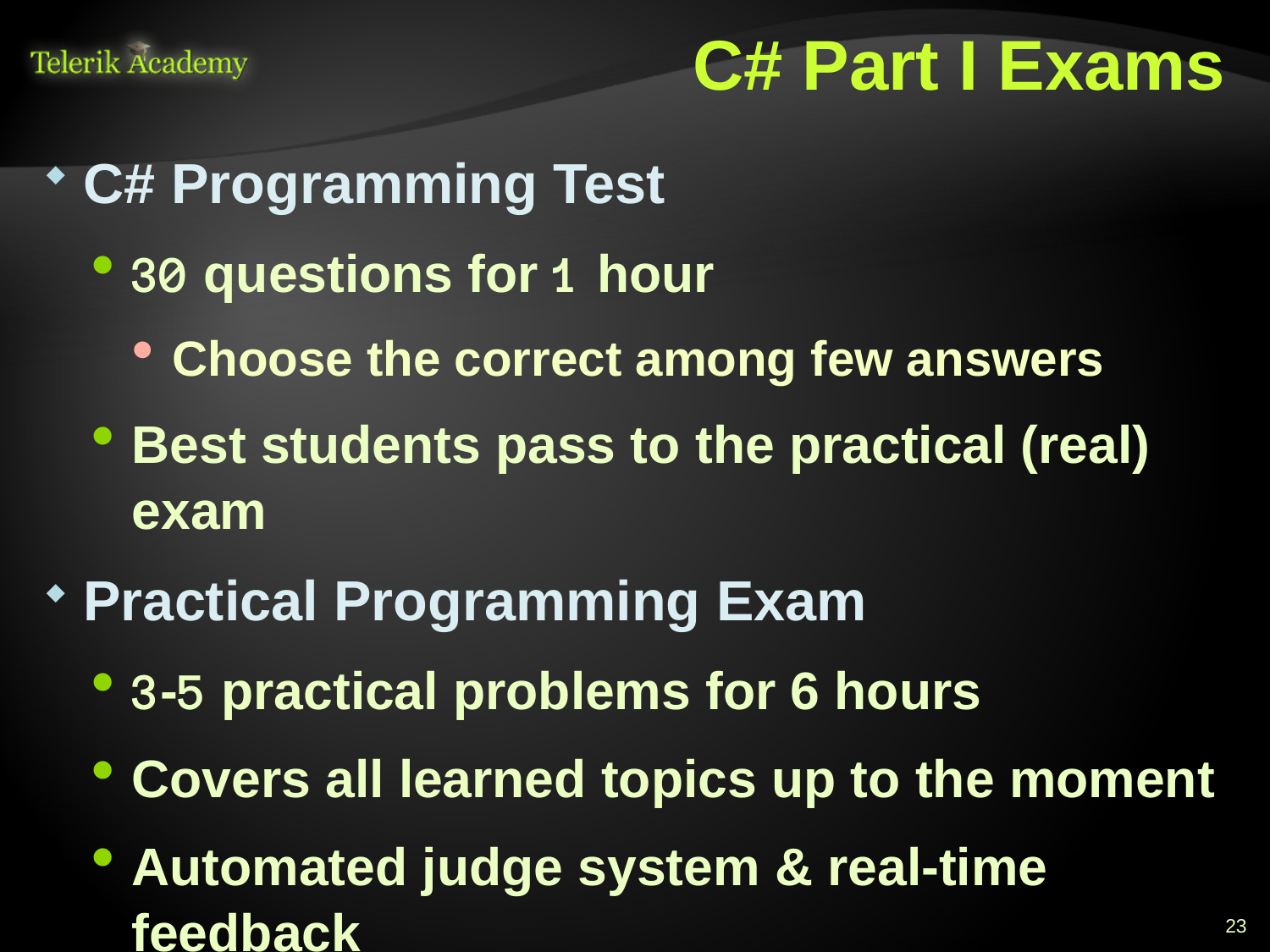

# C# Part I Exams
C# Programming Test
30 questions for 1 hour
Choose the correct among few answers
Best students pass to the practical (real) exam
Practical Programming Exam
3-5 practical problems for 6 hours
Covers all learned topics up to the moment
Automated judge system & real-time feedback
Solutions are evaluated for correctness only

23